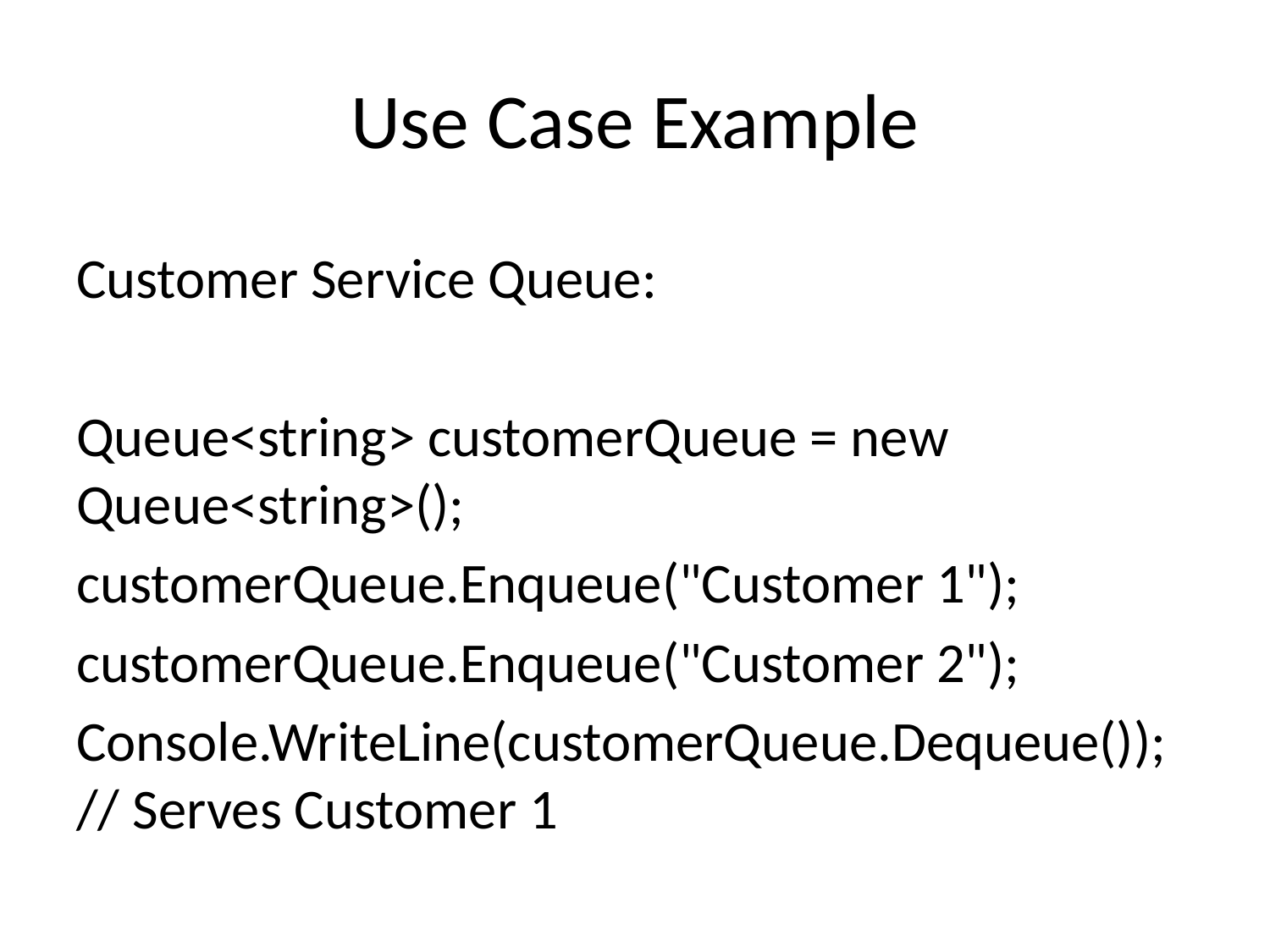

# Use Case Example
Customer Service Queue:

Queue<string> customerQueue = new Queue<string>();
customerQueue.Enqueue("Customer 1");
customerQueue.Enqueue("Customer 2");
Console.WriteLine(customerQueue.Dequeue()); // Serves Customer 1